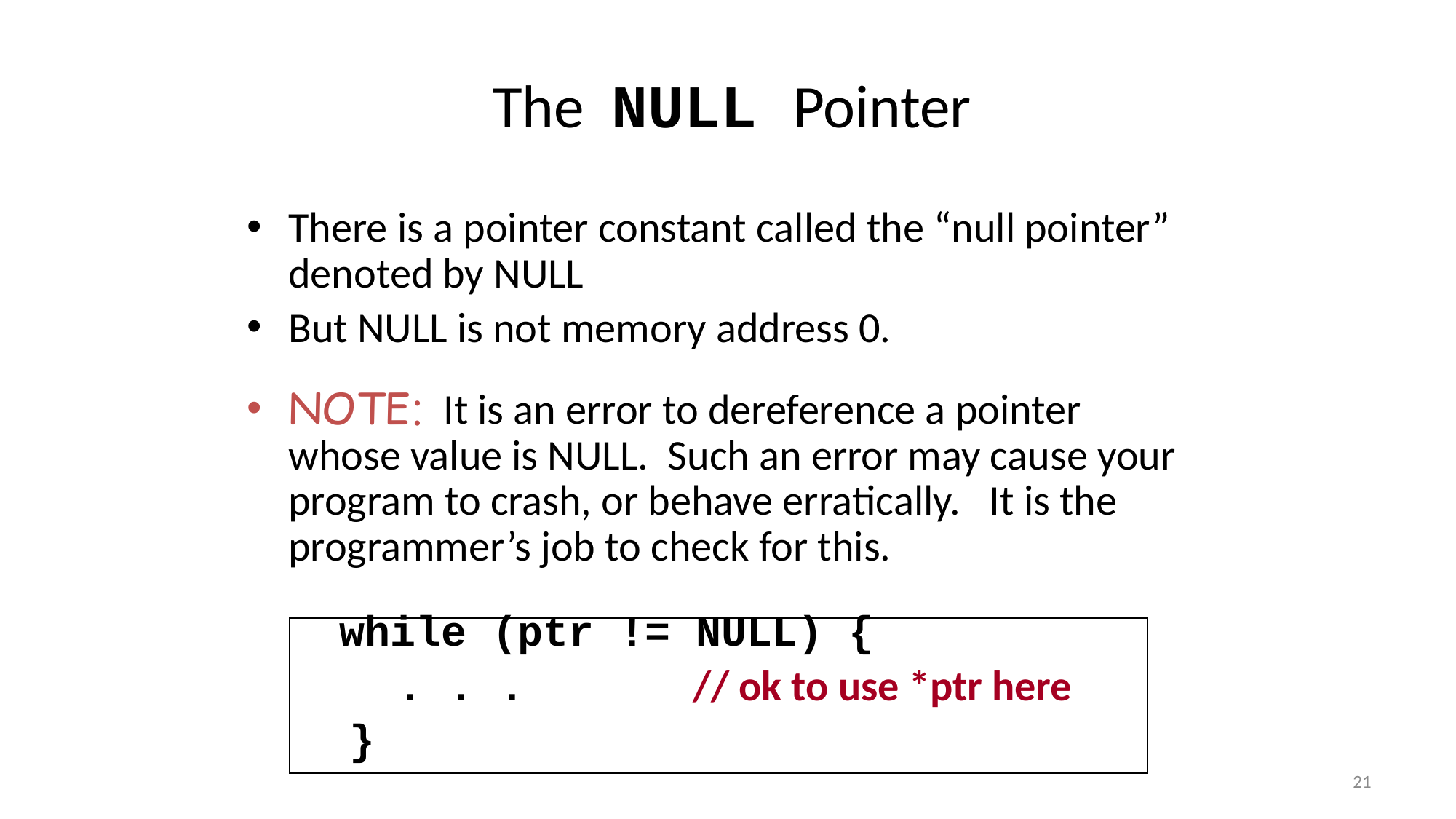

# The  NULL Pointer
There is a pointer constant called the “null pointer” denoted by NULL
But NULL is not memory address 0.

NOTE:  It is an error to dereference a pointer whose value is NULL.  Such an error may cause your program to crash, or behave erratically.   It is the programmer’s job to check for this.

	  while (ptr != NULL) {
     	. . . 	        // ok to use *ptr here
    }

21